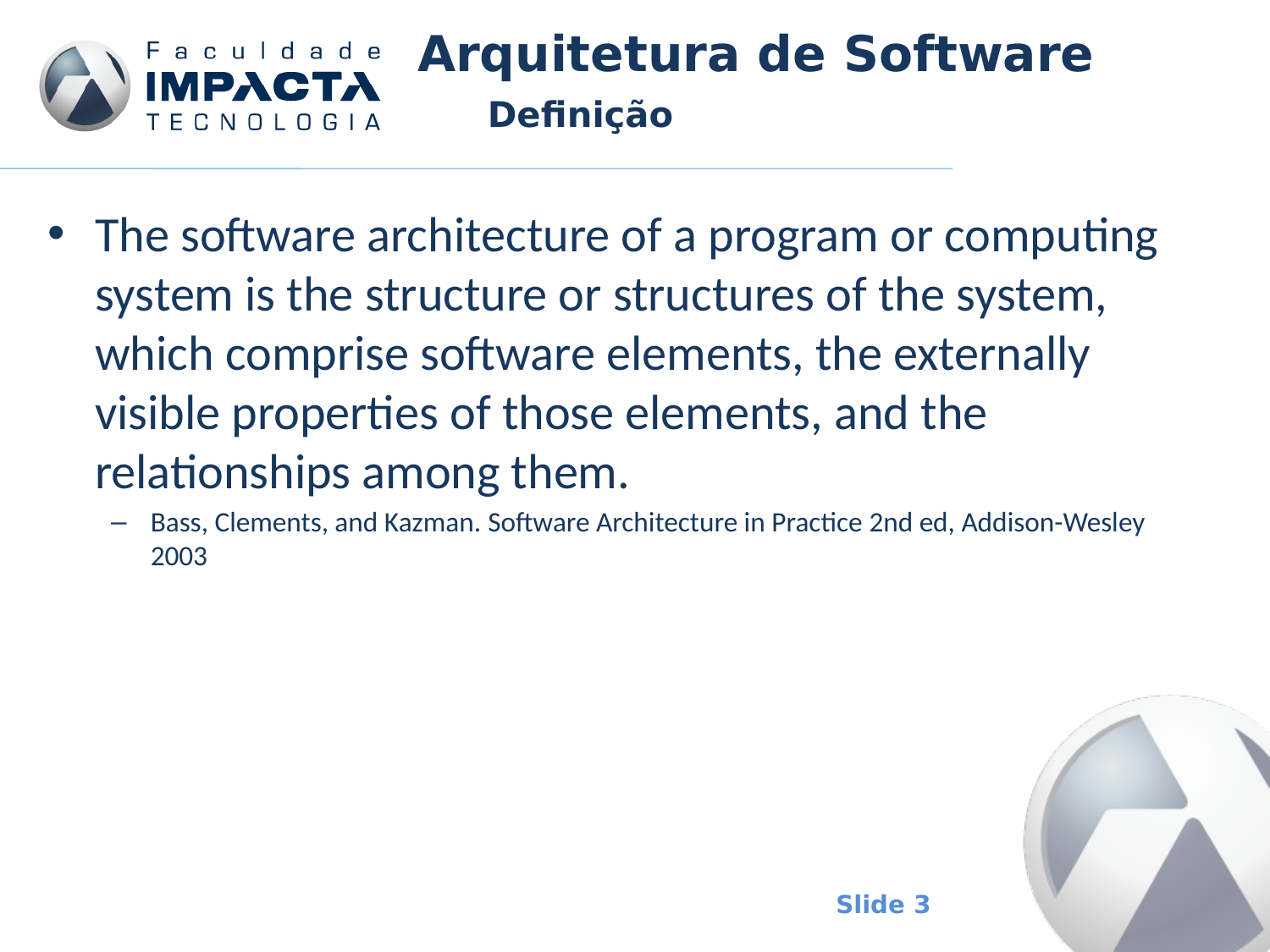

# Arquitetura de Software
Definição
The software architecture of a program or computing system is the structure or structures of the system, which comprise software elements, the externally visible properties of those elements, and the relationships among them.
Bass, Clements, and Kazman. Software Architecture in Practice 2nd ed, Addison-Wesley 2003